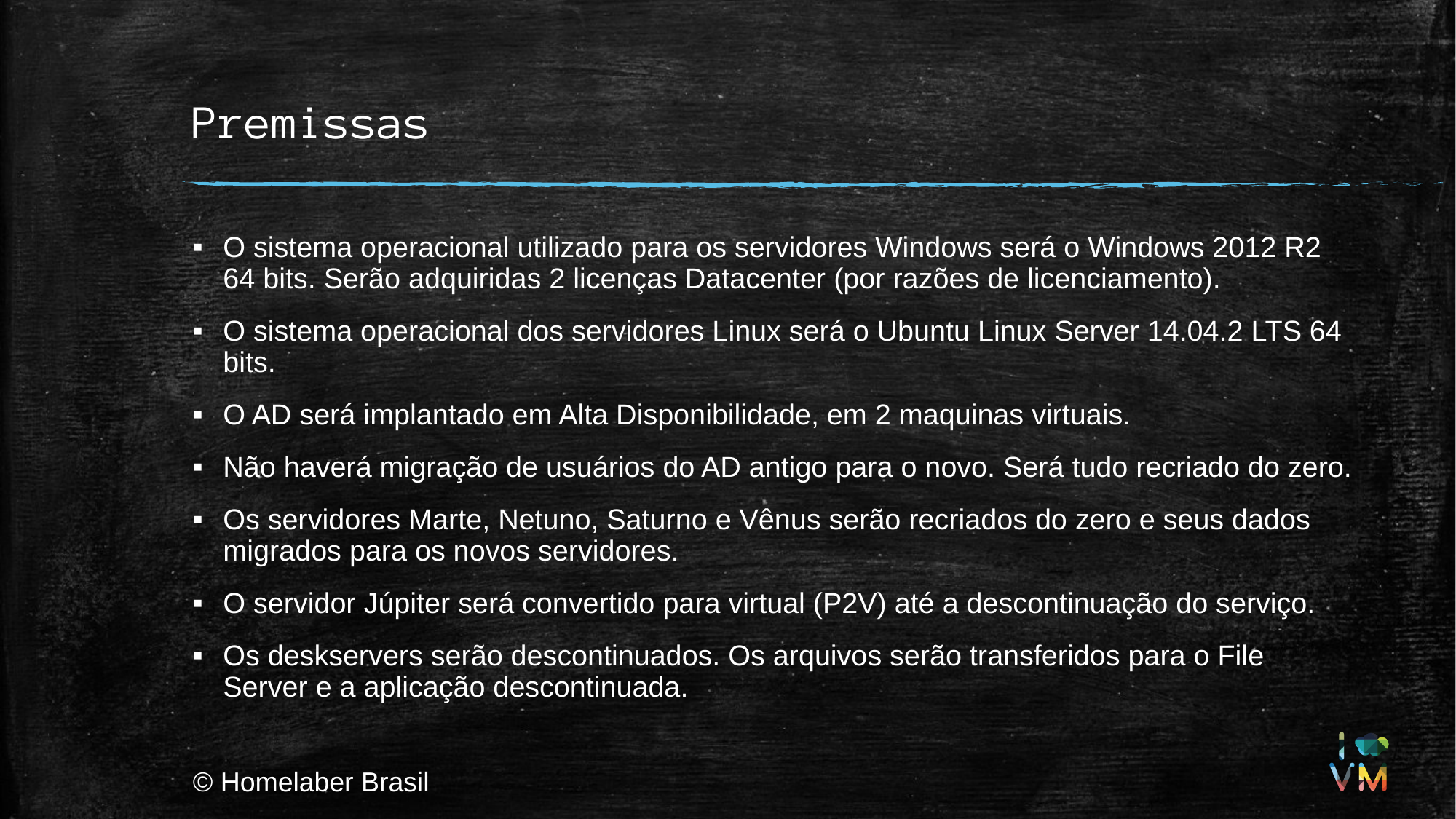

# Premissas
O sistema operacional utilizado para os servidores Windows será o Windows 2012 R2 64 bits. Serão adquiridas 2 licenças Datacenter (por razões de licenciamento).
O sistema operacional dos servidores Linux será o Ubuntu Linux Server 14.04.2 LTS 64 bits.
O AD será implantado em Alta Disponibilidade, em 2 maquinas virtuais.
Não haverá migração de usuários do AD antigo para o novo. Será tudo recriado do zero.
Os servidores Marte, Netuno, Saturno e Vênus serão recriados do zero e seus dados migrados para os novos servidores.
O servidor Júpiter será convertido para virtual (P2V) até a descontinuação do serviço.
Os deskservers serão descontinuados. Os arquivos serão transferidos para o File Server e a aplicação descontinuada.
© Homelaber Brasil